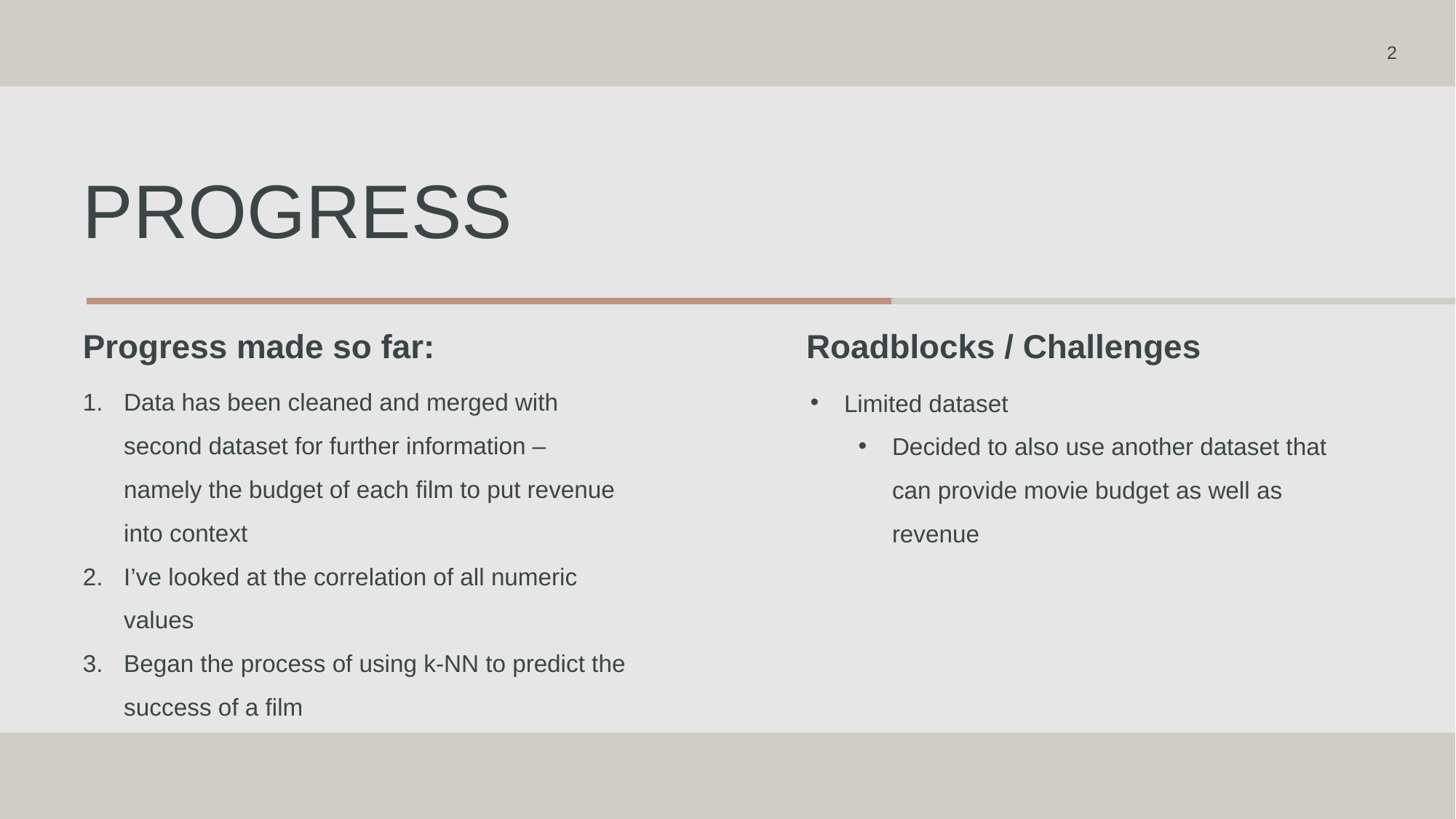

2
# PROGRESS
Progress made so far:
Roadblocks / Challenges
Data has been cleaned and merged with second dataset for further information – namely the budget of each film to put revenue into context
I’ve looked at the correlation of all numeric values
Began the process of using k-NN to predict the success of a film
Limited dataset
Decided to also use another dataset that can provide movie budget as well as revenue